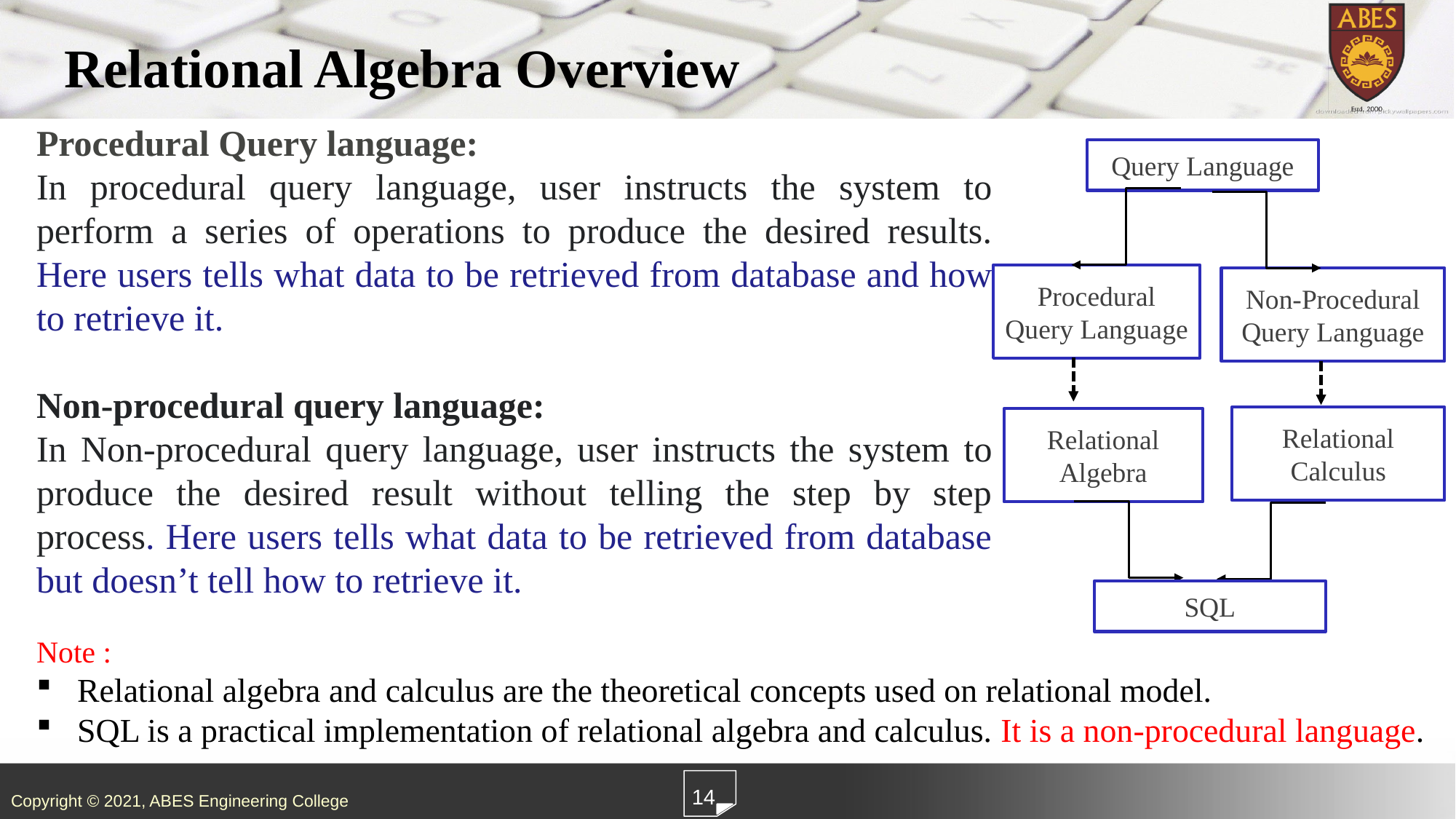

Relational Algebra Overview
Procedural Query language:
In procedural query language, user instructs the system to perform a series of operations to produce the desired results. Here users tells what data to be retrieved from database and how to retrieve it.

Non-procedural query language:
In Non-procedural query language, user instructs the system to produce the desired result without telling the step by step process. Here users tells what data to be retrieved from database but doesn’t tell how to retrieve it.

Query Language
Procedural Query Language
Non-Procedural Query Language
Relational Calculus
Relational Algebra
SQL
Note :
Relational algebra and calculus are the theoretical concepts used on relational model.
SQL is a practical implementation of relational algebra and calculus. It is a non-procedural language.
14